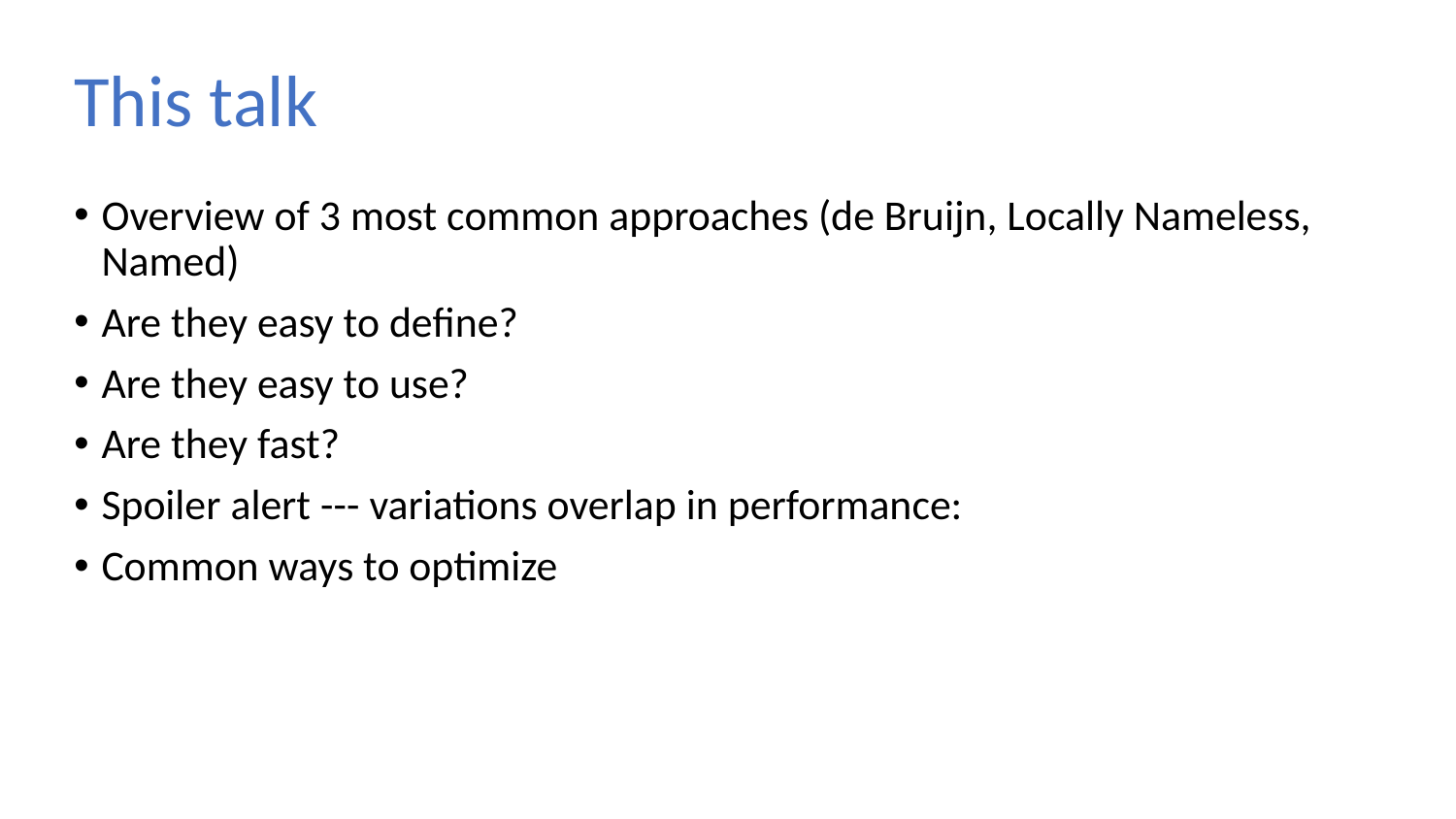

# This talk
Overview of 3 most common approaches (de Bruijn, Locally Nameless, Named)
Are they easy to define?
Are they easy to use?
Are they fast?
Spoiler alert --- variations overlap in performance:
Common ways to optimize